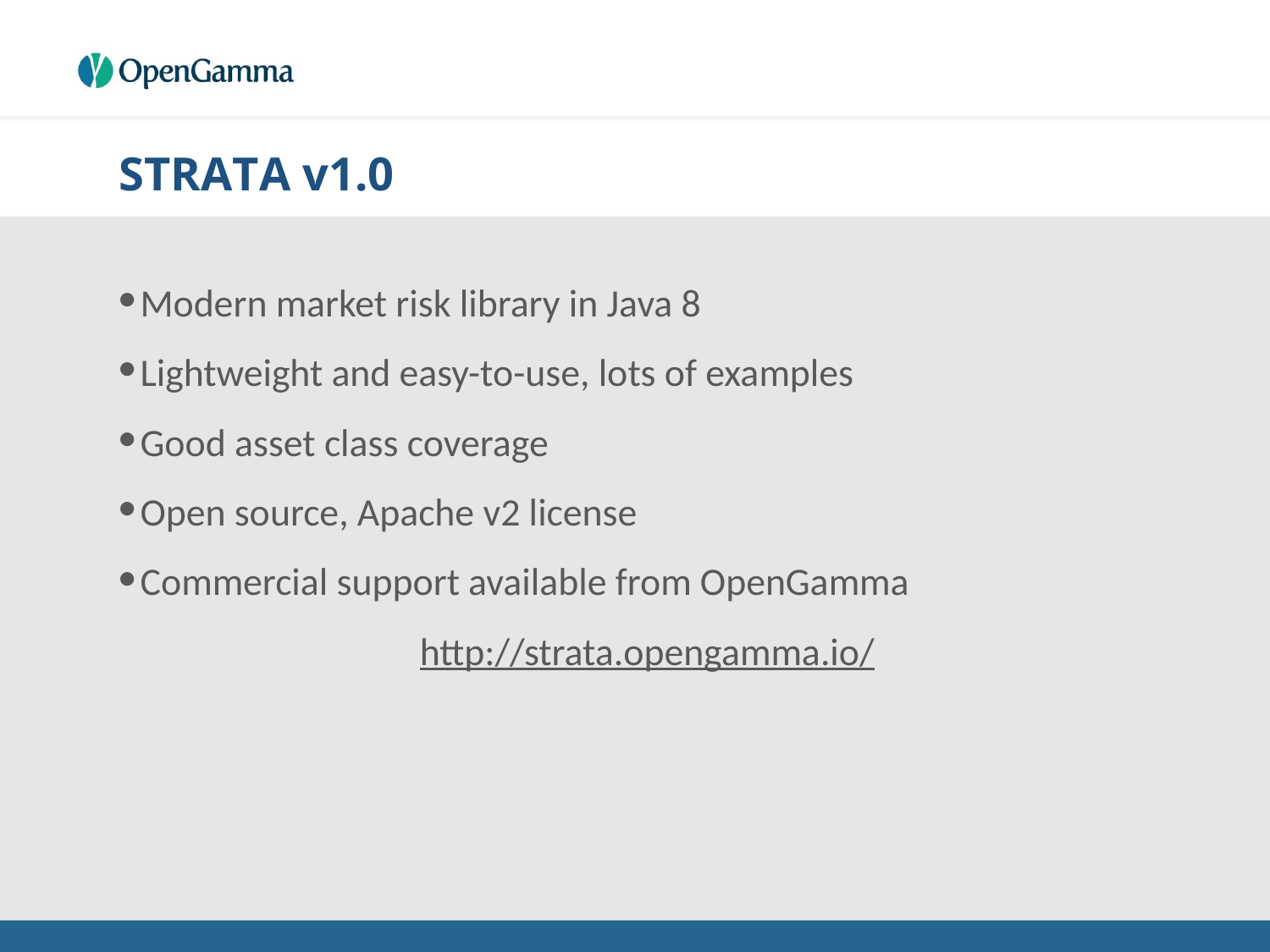

# STRATA v1.0
Modern market risk library in Java 8
Lightweight and easy-to-use, lots of examples
Good asset class coverage
Open source, Apache v2 license
Commercial support available from OpenGamma
http://strata.opengamma.io/